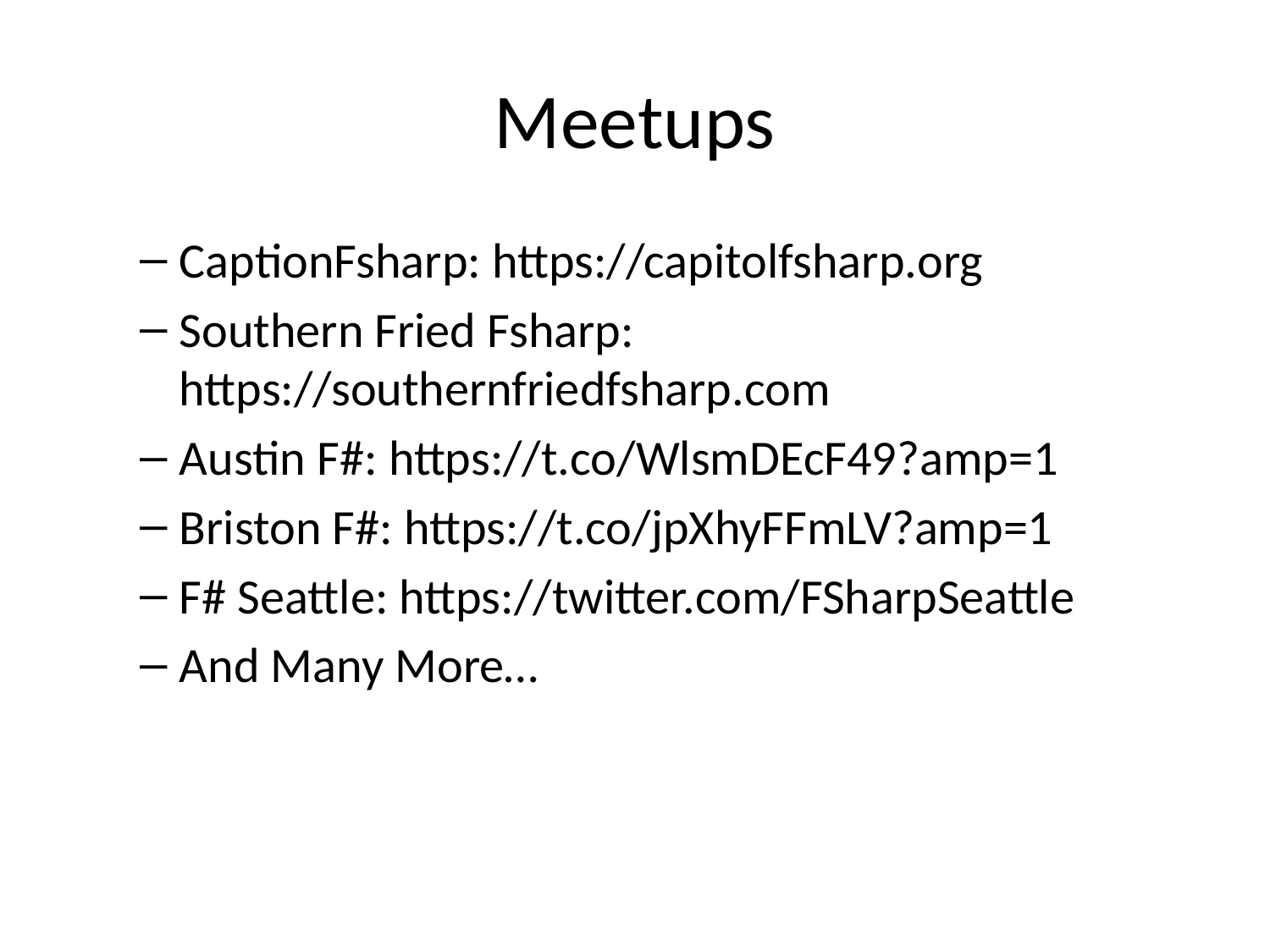

# Meetups
CaptionFsharp: https://capitolfsharp.org
Southern Fried Fsharp: https://southernfriedfsharp.com
Austin F#: https://t.co/WlsmDEcF49?amp=1
Briston F#: https://t.co/jpXhyFFmLV?amp=1
F# Seattle: https://twitter.com/FSharpSeattle
And Many More…